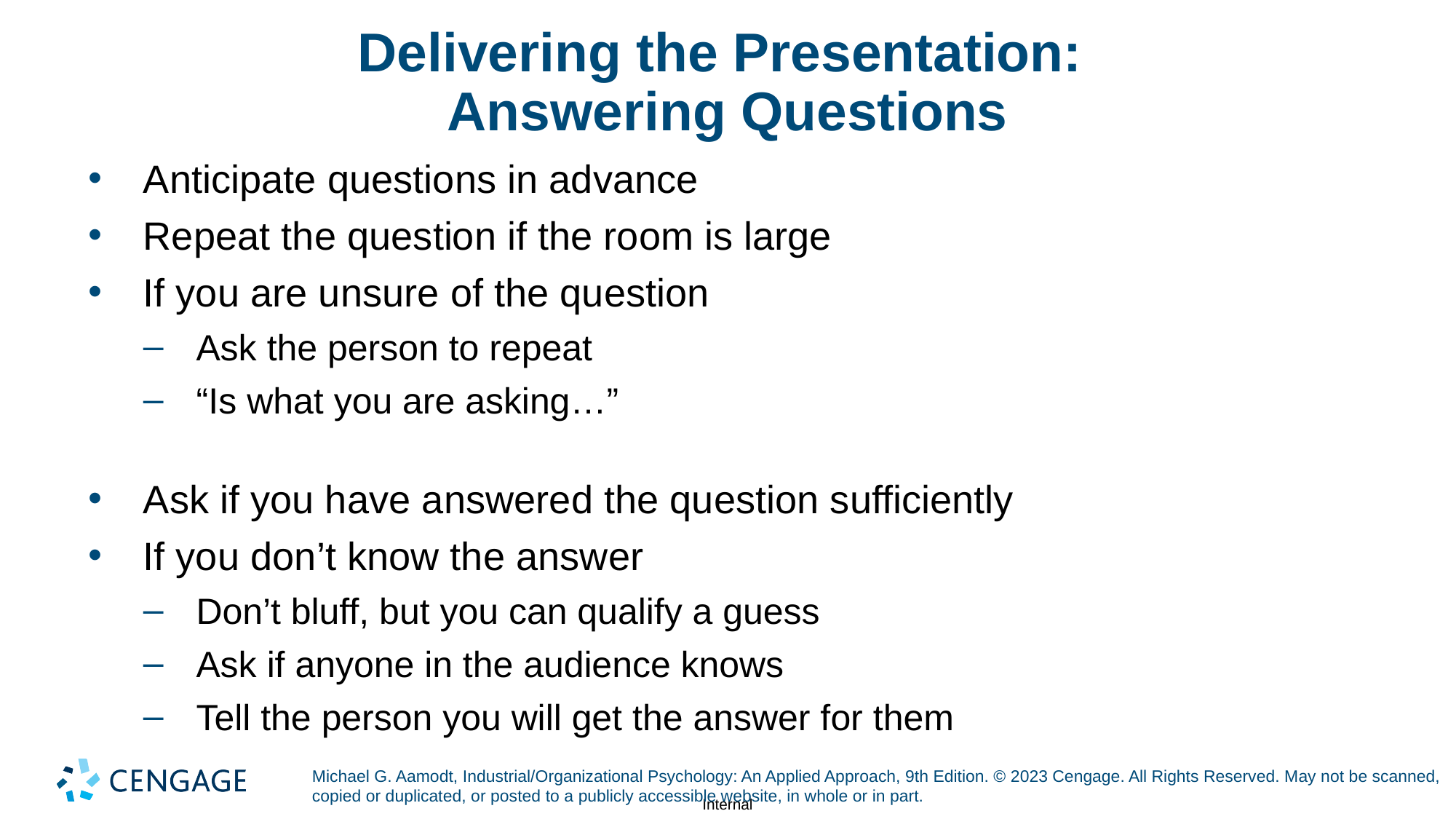

# Delivering the Presentation: Answering Questions
Anticipate questions in advance
Repeat the question if the room is large
If you are unsure of the question
Ask the person to repeat
“Is what you are asking…”
Ask if you have answered the question sufficiently
If you don’t know the answer
Don’t bluff, but you can qualify a guess
Ask if anyone in the audience knows
Tell the person you will get the answer for them